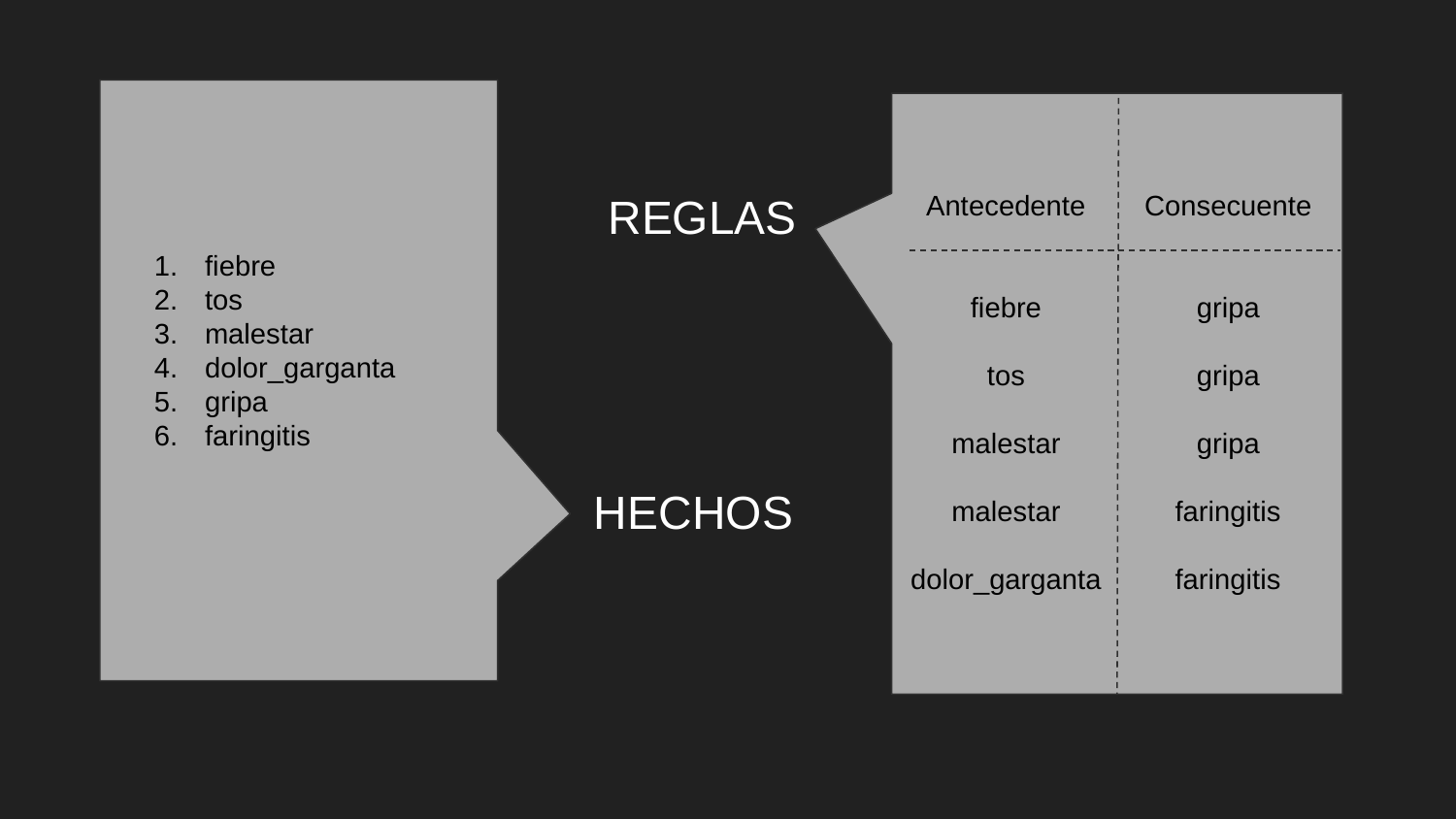

REGLAS
Antecedente

fiebre

tos

malestar

malestar

dolor_garganta
Consecuente

gripa

gripa

gripa

faringitis

faringitis

fiebre
tos
malestar
dolor_garganta
gripa
faringitis
HECHOS